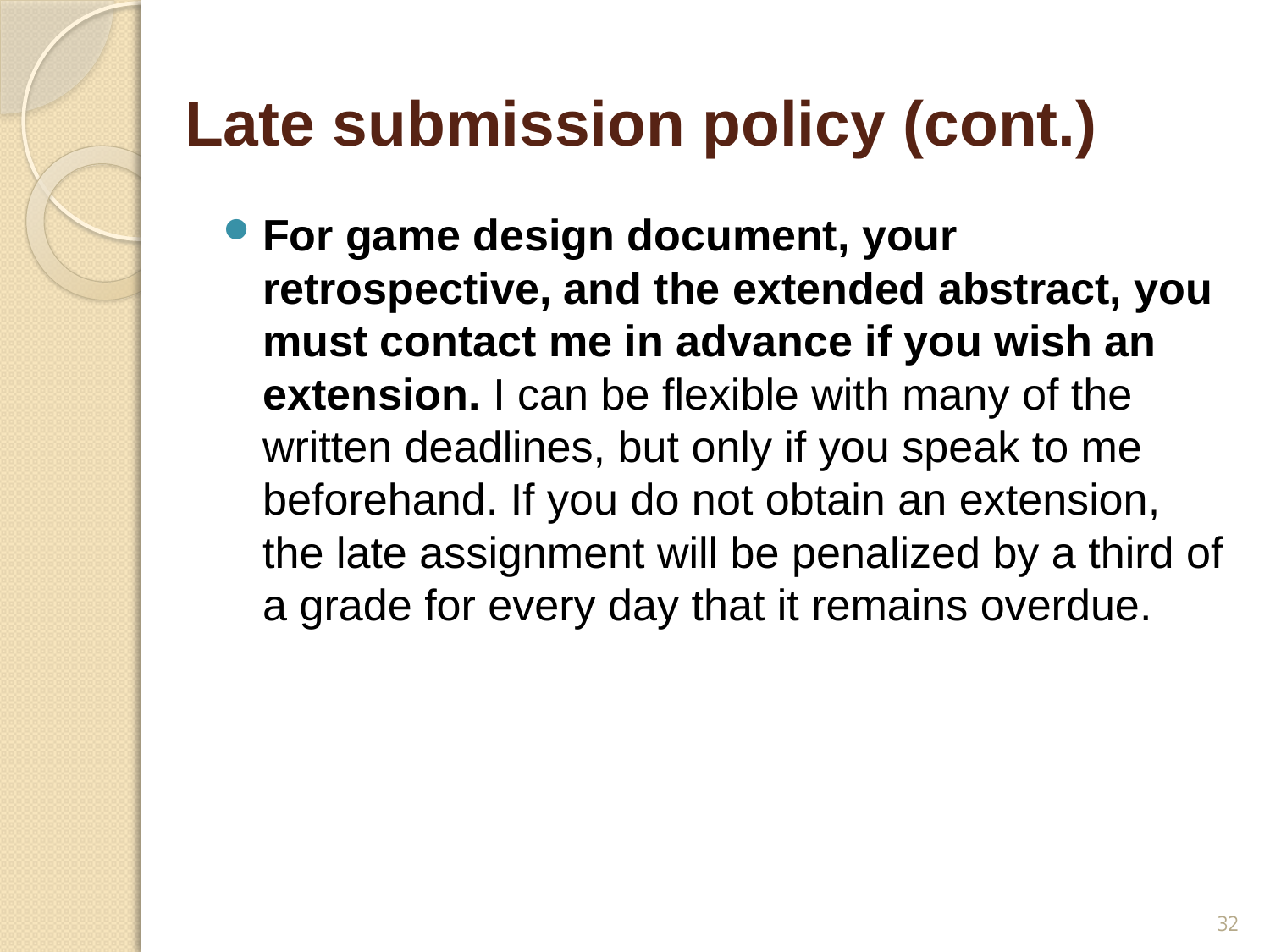

# Late submission policy (cont.)
For game design document, your retrospective, and the extended abstract, you must contact me in advance if you wish an extension. I can be flexible with many of the written deadlines, but only if you speak to me beforehand. If you do not obtain an extension, the late assignment will be penalized by a third of a grade for every day that it remains overdue.
32